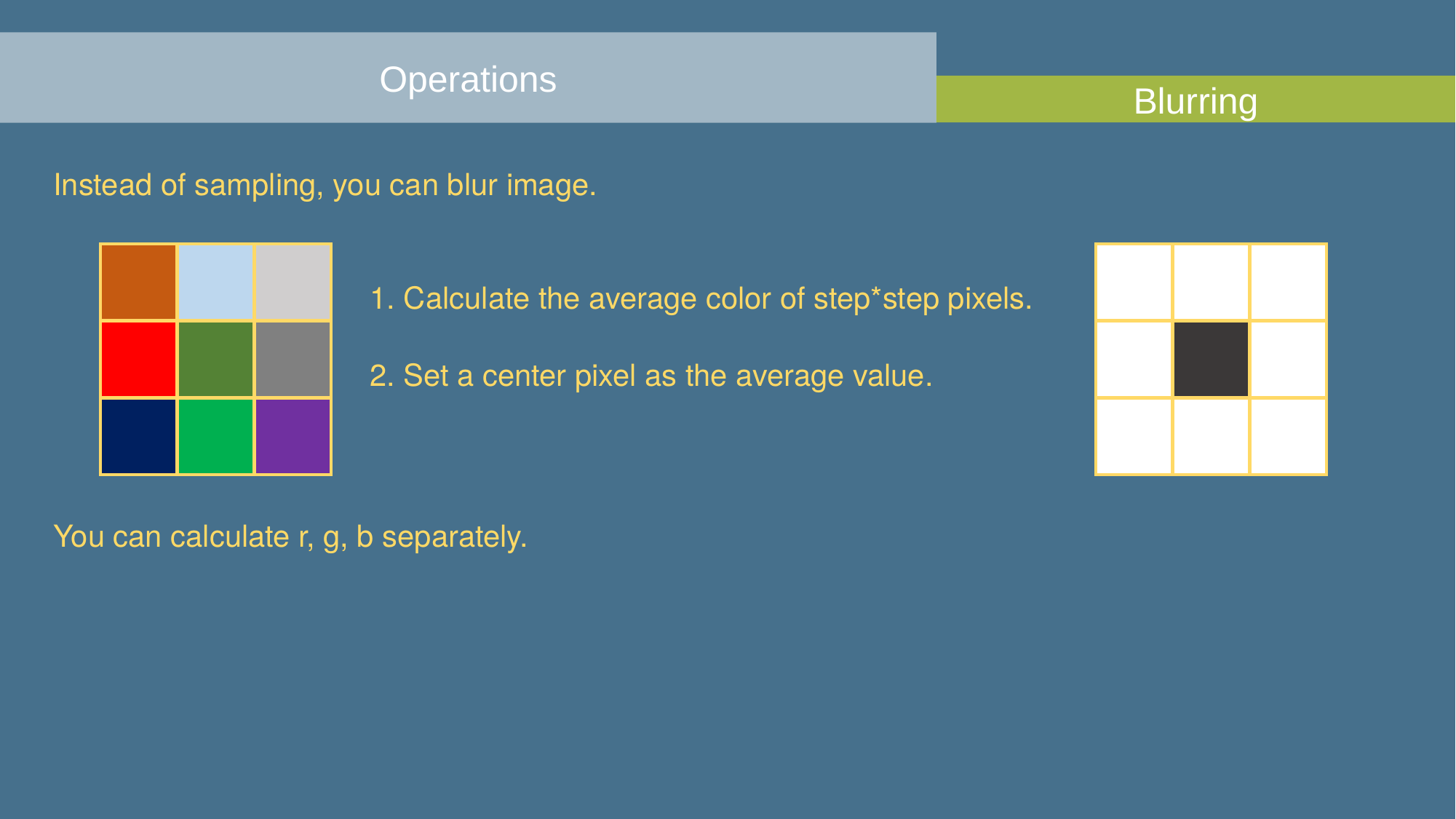

Operations
Blurring
Instead of sampling, you can blur image.

1. Calculate the average color of step*step pixels.

2. Set a center pixel as the average value.

You can calculate r, g, b separately.